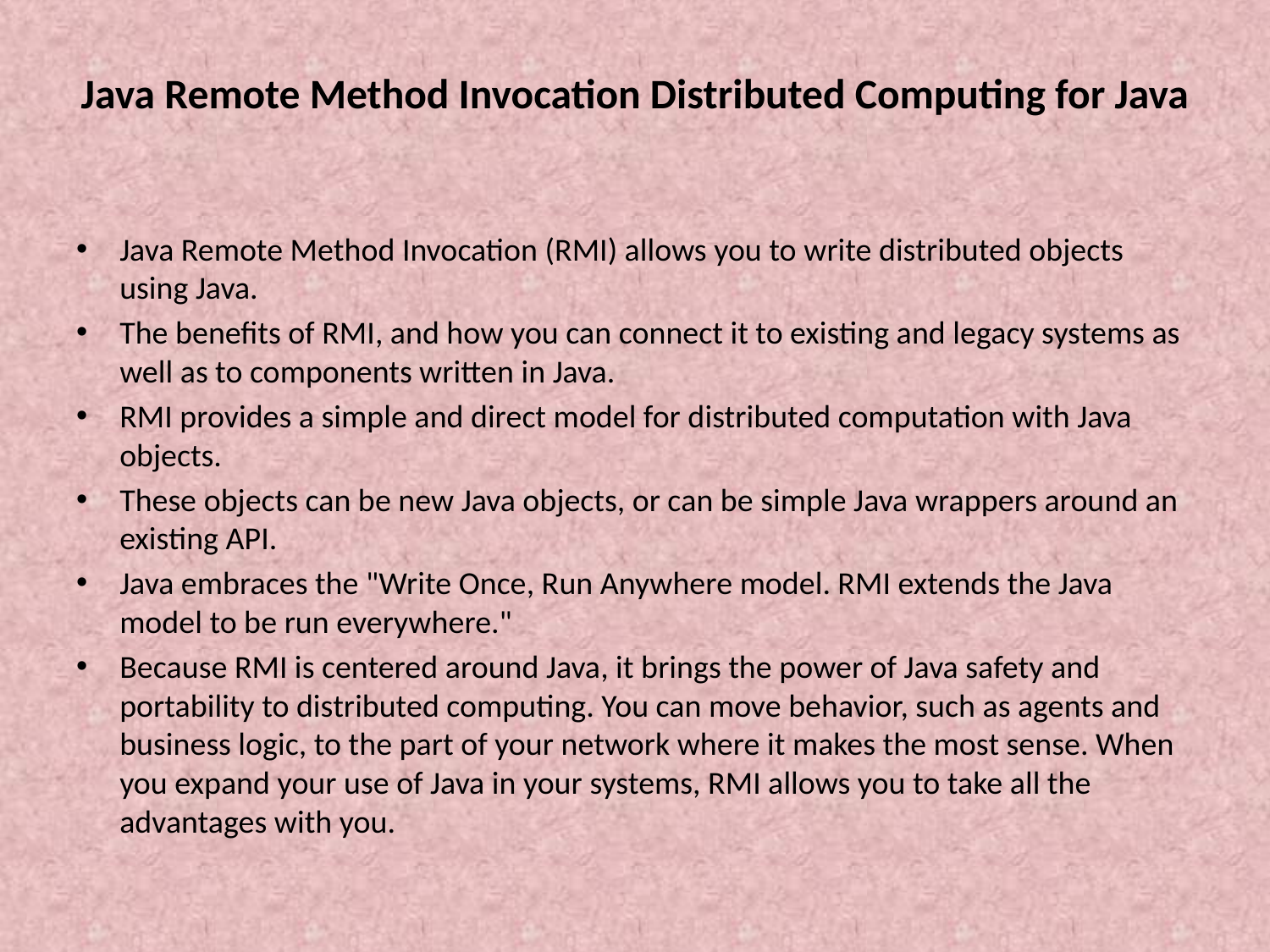

# Java Remote Method Invocation Distributed Computing for Java
Java Remote Method Invocation (RMI) allows you to write distributed objects using Java.
The benefits of RMI, and how you can connect it to existing and legacy systems as well as to components written in Java.
RMI provides a simple and direct model for distributed computation with Java objects.
These objects can be new Java objects, or can be simple Java wrappers around an existing API.
Java embraces the "Write Once, Run Anywhere model. RMI extends the Java model to be run everywhere."
Because RMI is centered around Java, it brings the power of Java safety and portability to distributed computing. You can move behavior, such as agents and business logic, to the part of your network where it makes the most sense. When you expand your use of Java in your systems, RMI allows you to take all the advantages with you.